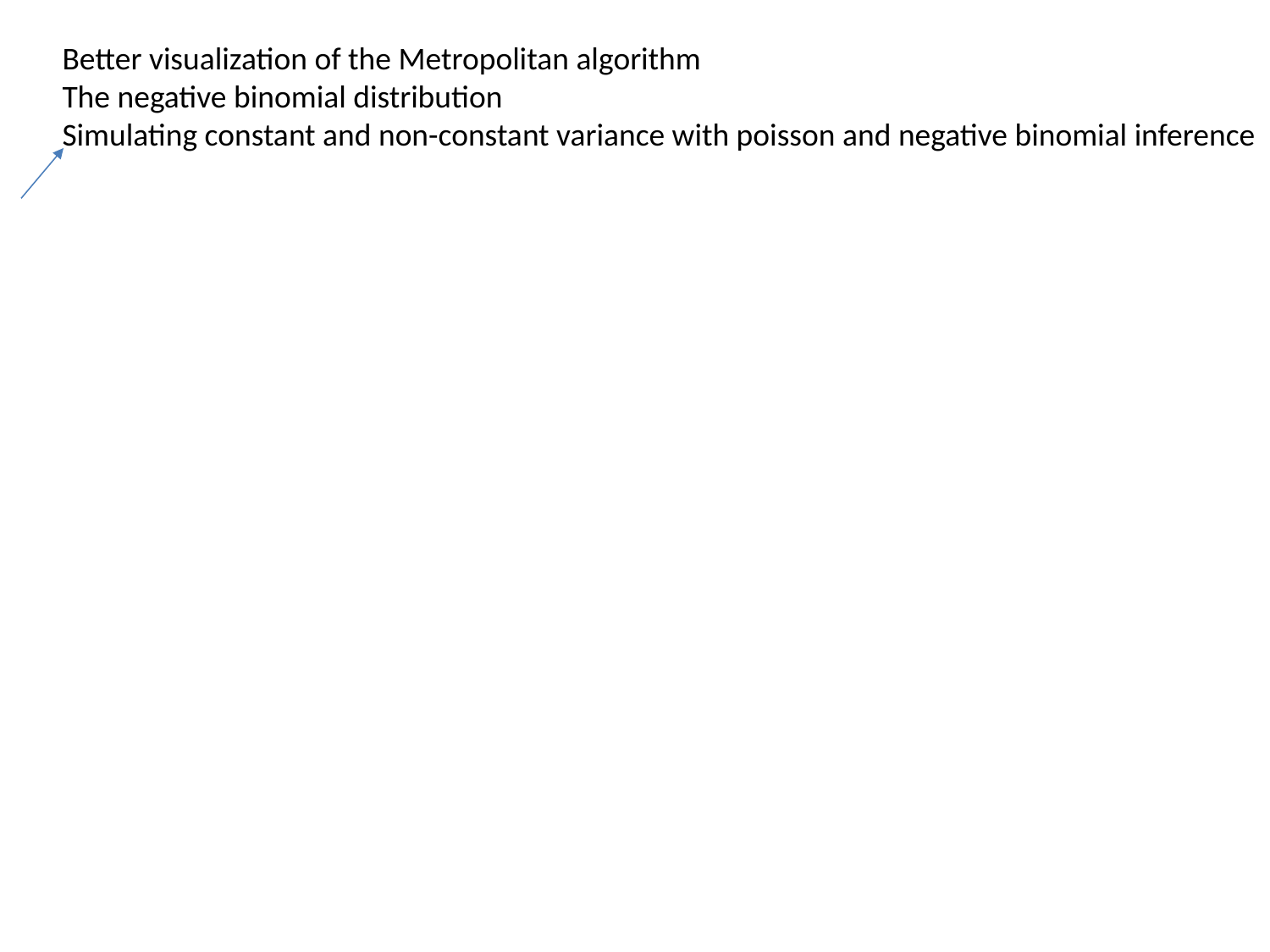

Better visualization of the Metropolitan algorithm
The negative binomial distribution
Simulating constant and non-constant variance with poisson and negative binomial inference